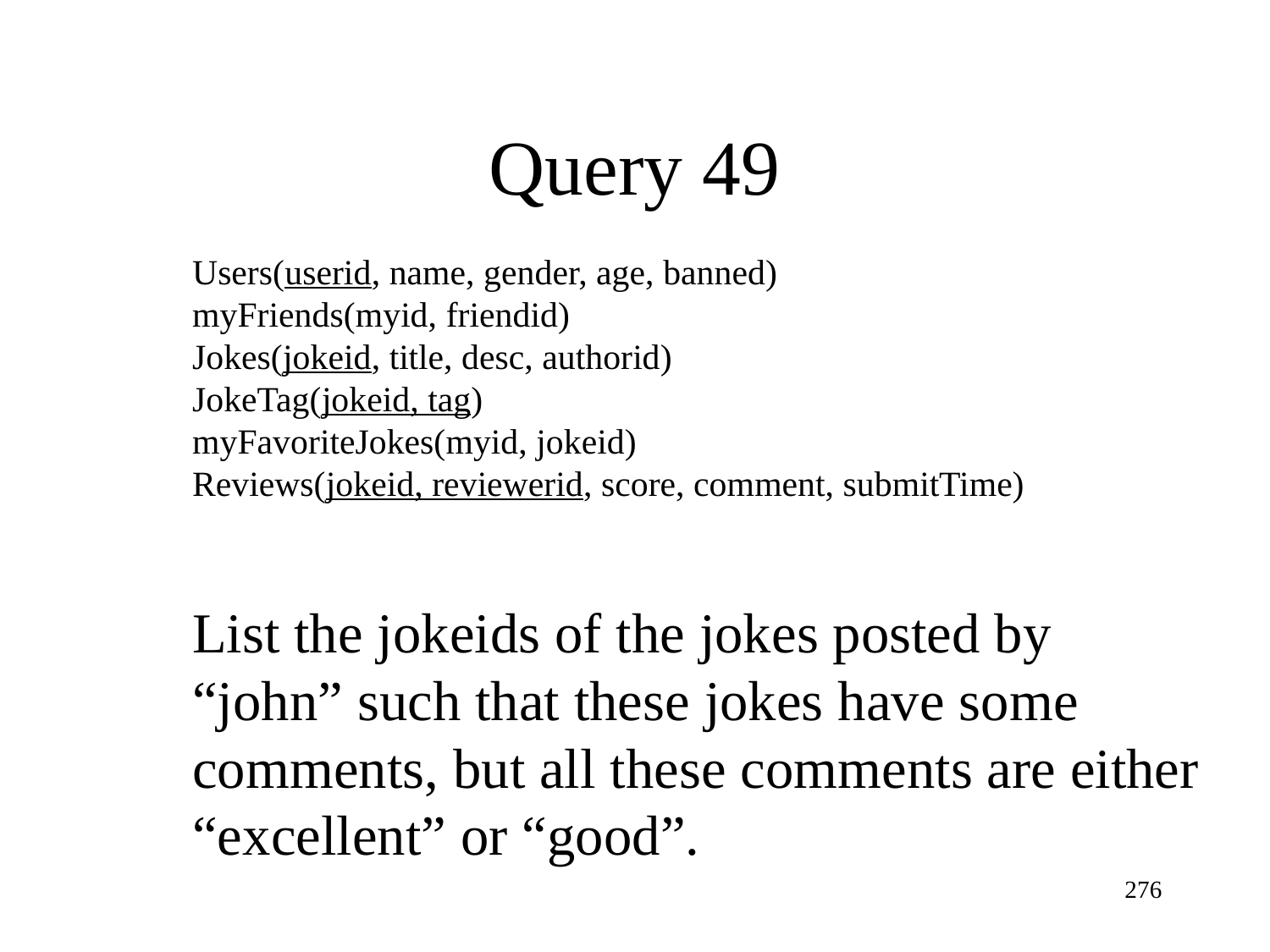

Query 49
Users(userid, name, gender, age, banned)
myFriends(myid, friendid)
Jokes(jokeid, title, desc, authorid)
JokeTag(jokeid, tag)
myFavoriteJokes(myid, jokeid)
Reviews(jokeid, reviewerid, score, comment, submitTime)
List the jokeids of the jokes posted by “john” such that these jokes have some comments, but all these comments are either “excellent” or “good”.
276